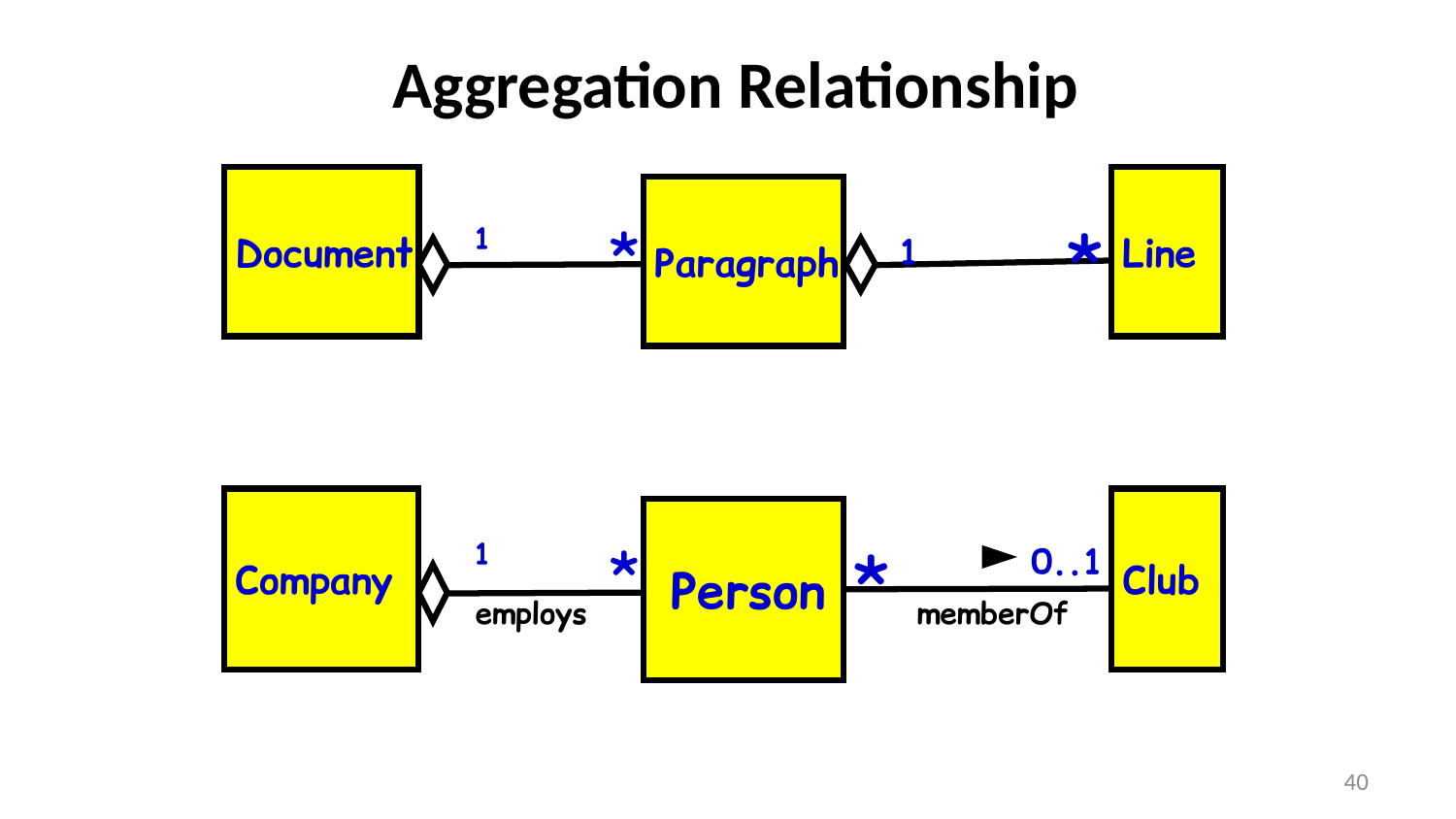

# Aggregation Relationship

1

*

*

1
Document
Line
Paragraph

1

*

0..1

*
Company
Club
 Person

employs
memberOf

40